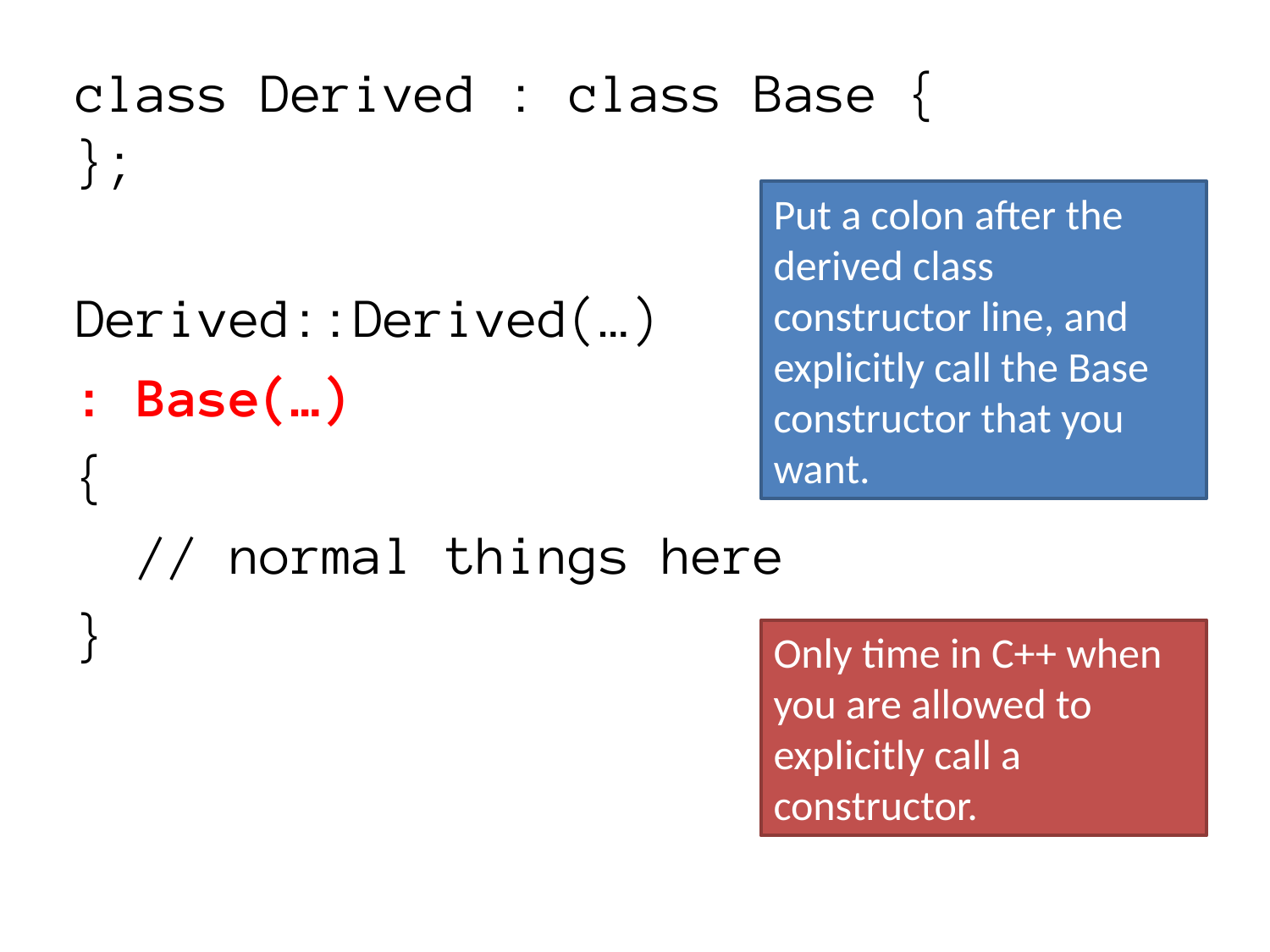

class Derived : class Base {
};

Derived::Derived(…)
: Base(…)
{
  // normal things here
}
Put a colon after the derived class constructor line, and explicitly call the Base constructor that you want.
Only time in C++ when you are allowed to explicitly call a constructor.